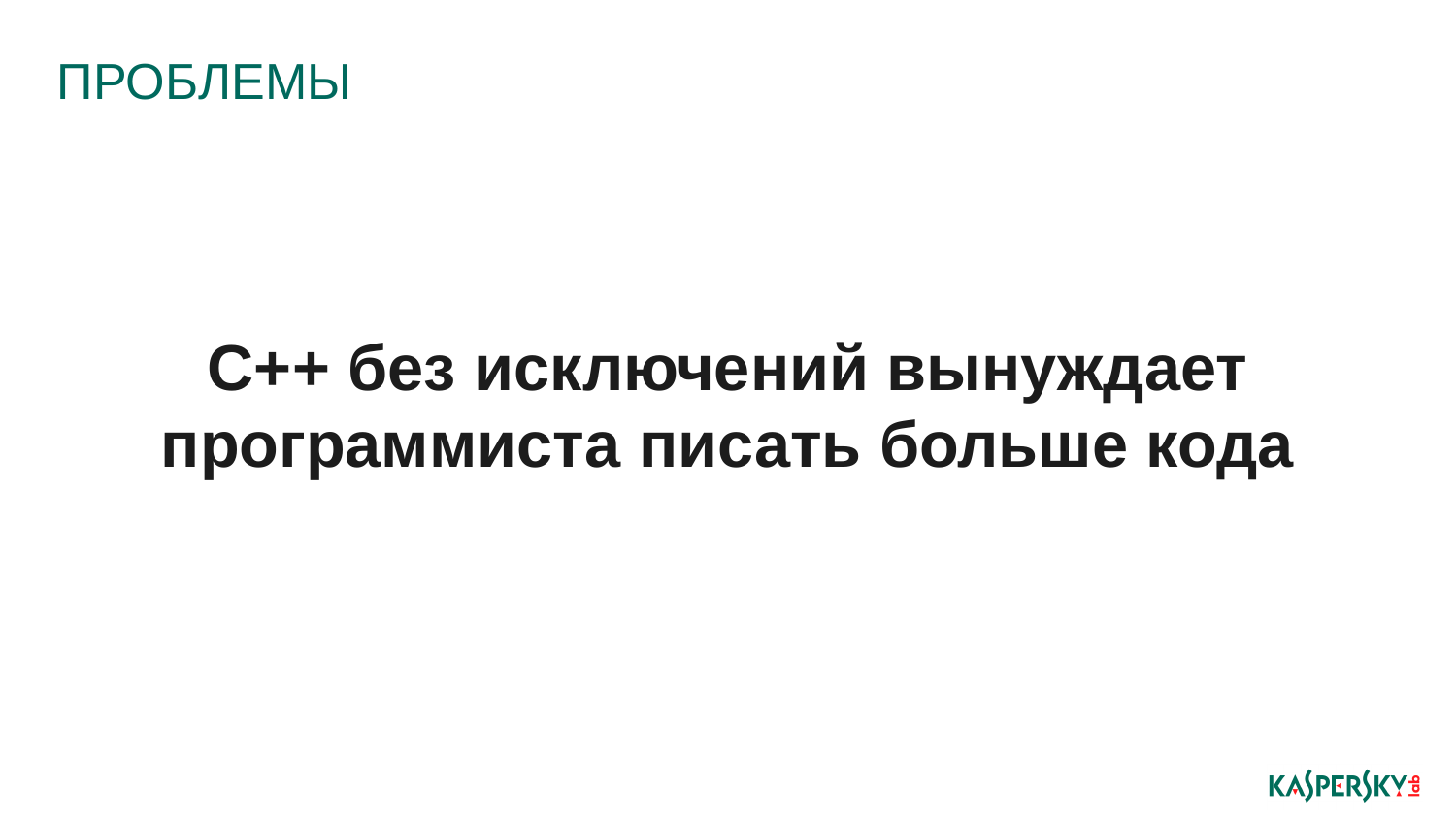

# проблемы

С++ без исключений вынуждает программиста писать больше кода